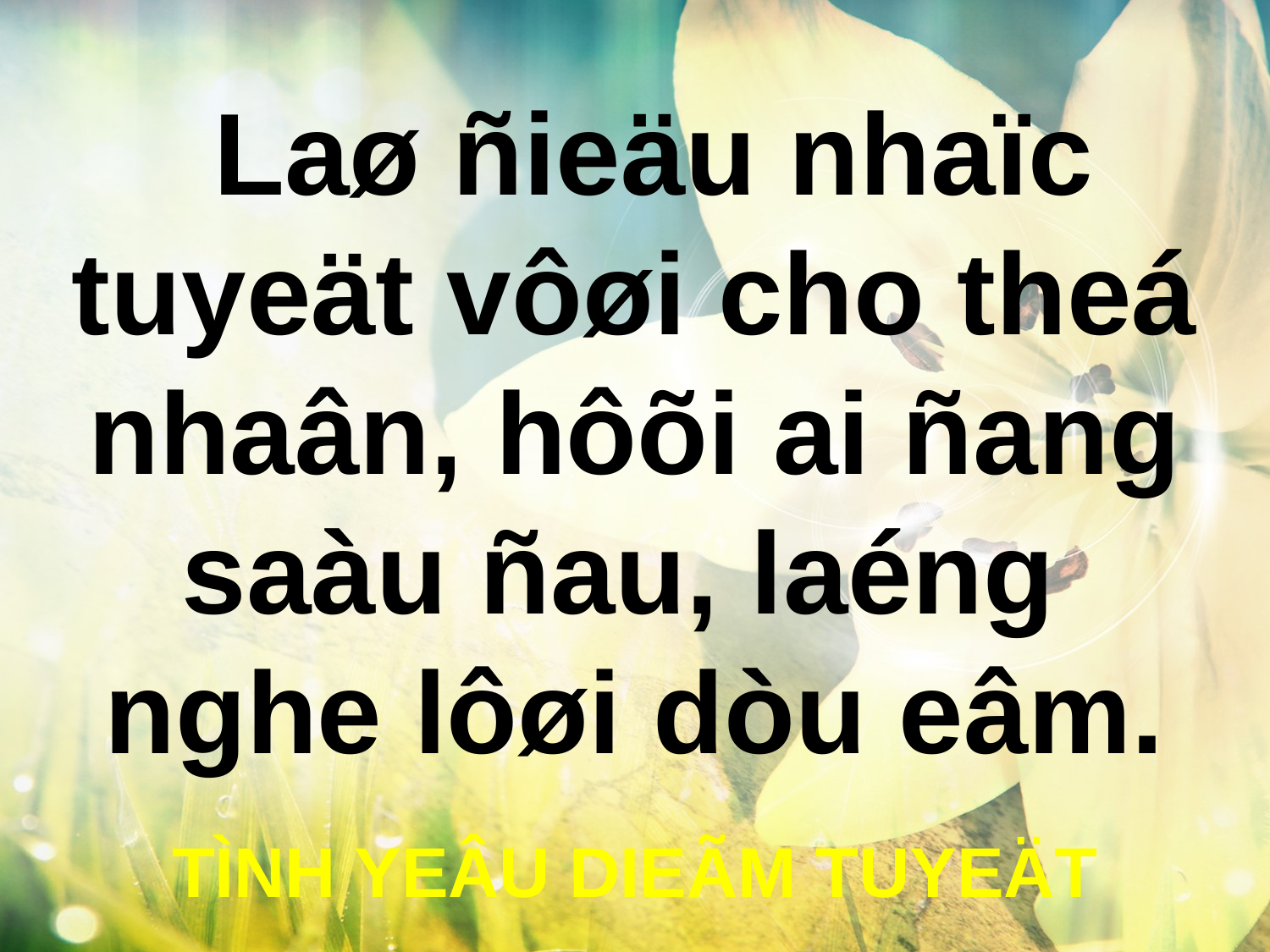

Laø ñieäu nhaïc tuyeät vôøi cho theá nhaân, hôõi ai ñang saàu ñau, laéng
nghe lôøi dòu eâm.
TÌNH YEÂU DIEÃM TUYEÄT